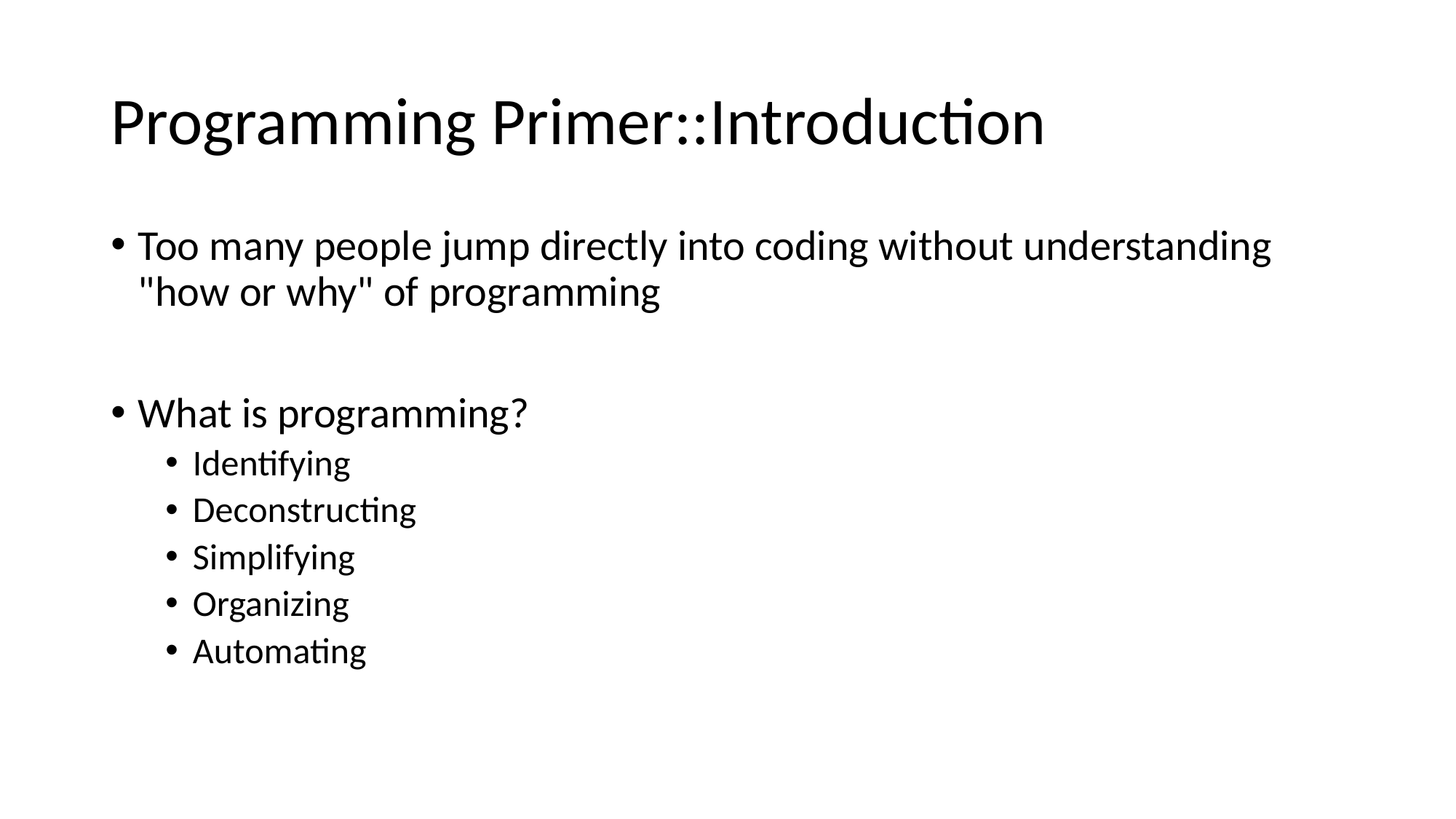

# Programming Primer::Introduction
Too many people jump directly into coding without understanding  "how or why" of programming

What is programming?
Identifying
Deconstructing
Simplifying
Organizing
Automating